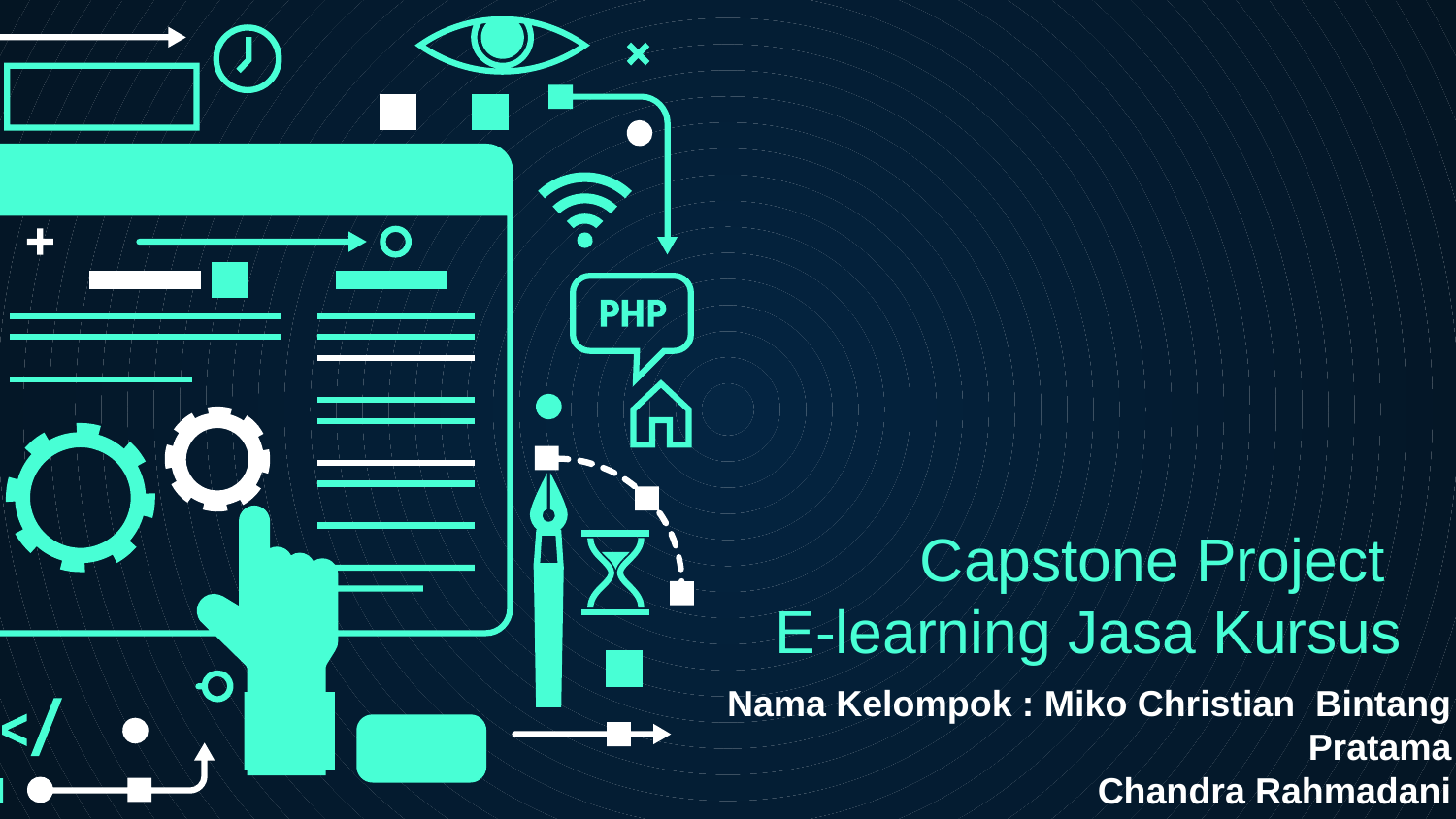

# Capstone Project E-learning Jasa Kursus

Nama Kelompok : Miko Christian  Bintang Pratama
Chandra Rahmadani
Achmad Yugo Marhadi